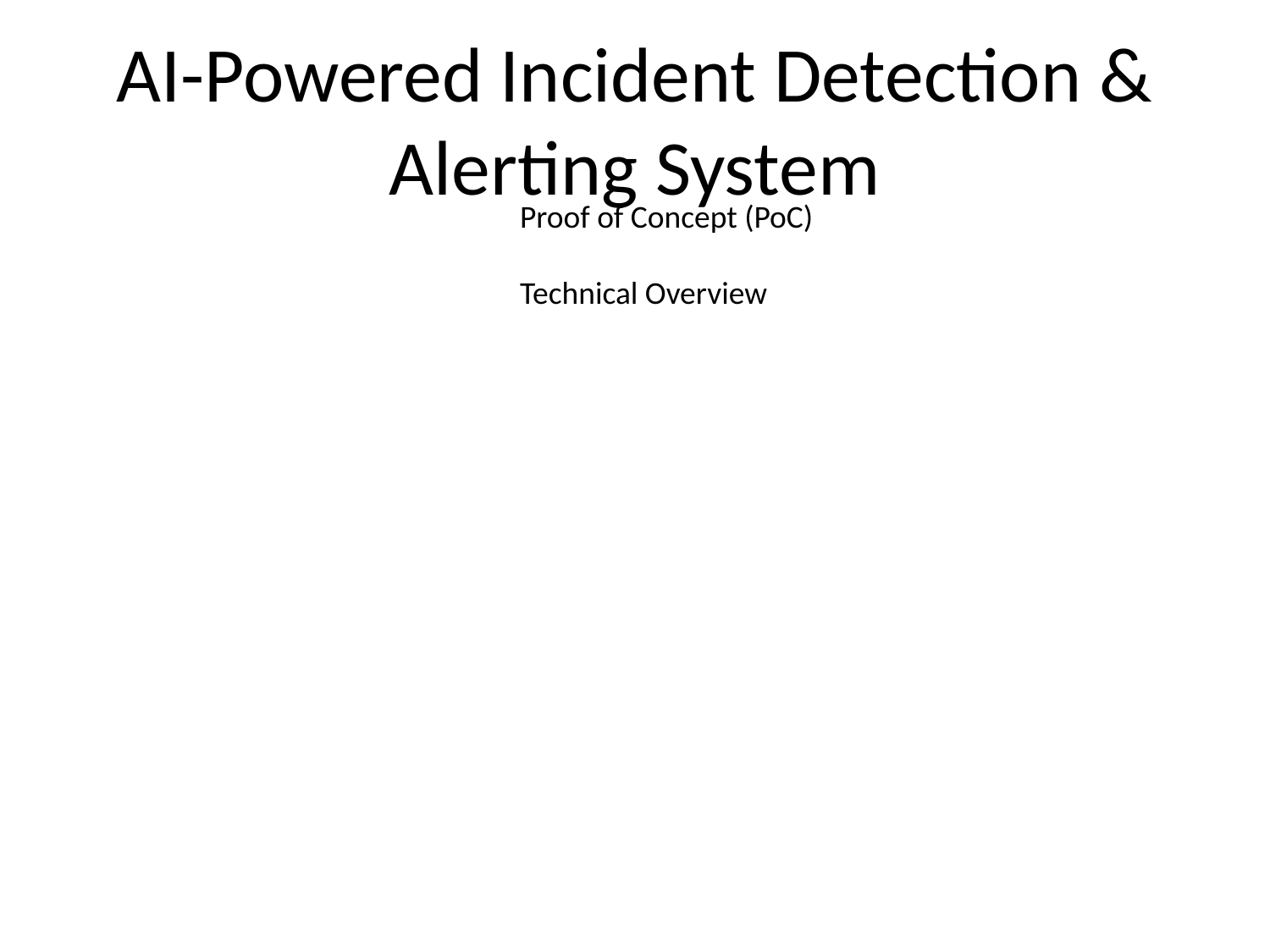

# AI-Powered Incident Detection & Alerting System
Proof of Concept (PoC)

Technical Overview